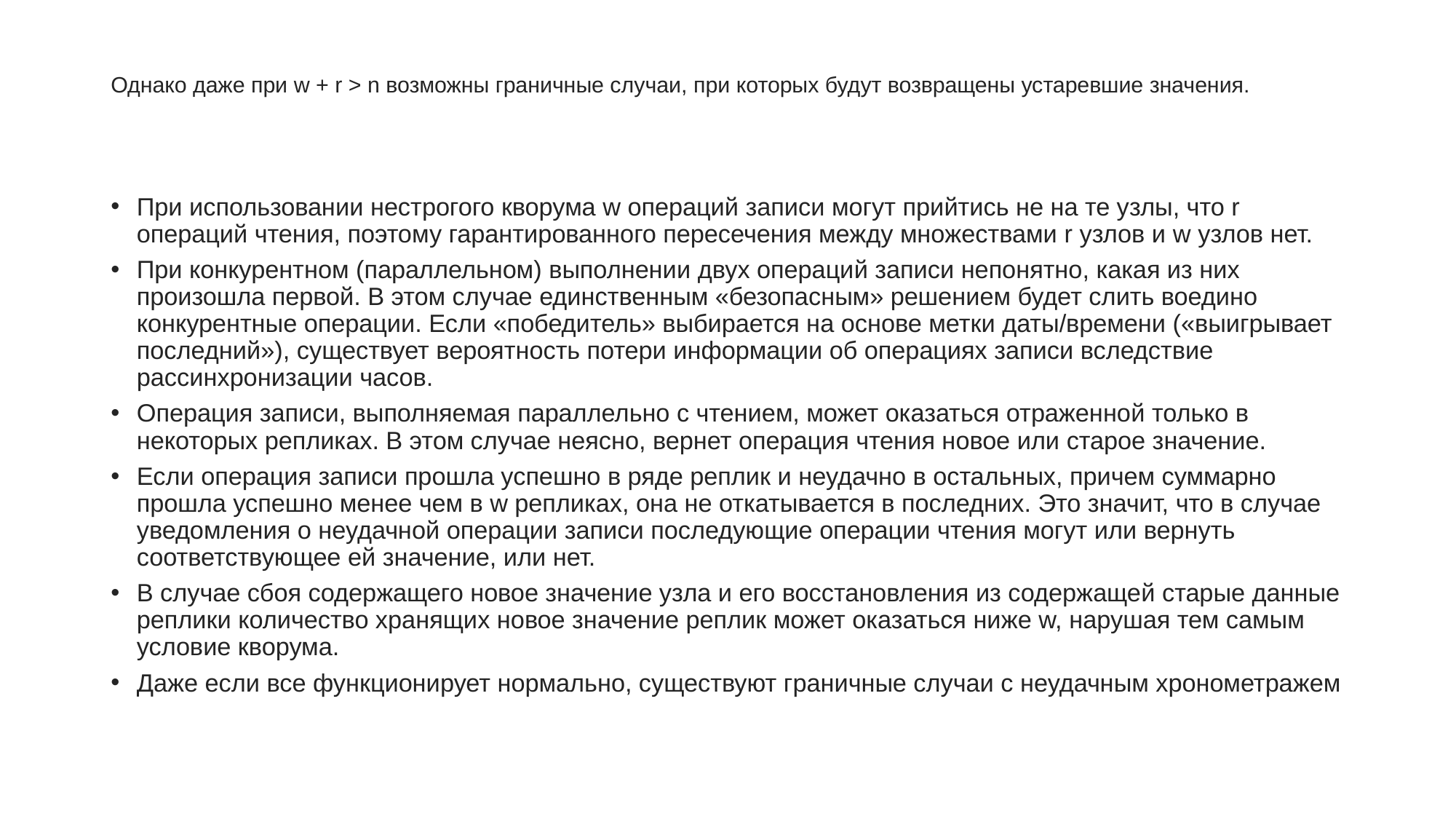

# Однако даже при w + r > n возможны граничные случаи, при которых будут возвращены устаревшие значения.
При использовании нестрогого кворума w операций записи могут прийтись не на те узлы, что r операций чтения, поэтому гарантированного пересечения между множествами r узлов и w узлов нет.
При конкурентном (параллельном) выполнении двух операций записи непонятно, какая из них произошла первой. В этом случае единственным «безопасным» решением будет слить воедино конкурентные операции. Если «победитель» выбирается на основе метки даты/времени («выигрывает последний»), существует вероятность потери информации об операциях записи вследствие рассинхронизации часов.
Операция записи, выполняемая параллельно с чтением, может оказаться отраженной только в некоторых репликах. В этом случае неясно, вернет операция чтения новое или старое значение.
Если операция записи прошла успешно в ряде реплик и неудачно в остальных, причем суммарно прошла успешно менее чем в w репликах, она не откатывается в последних. Это значит, что в случае уведомления о неудачной операции записи последующие операции чтения могут или вернуть соответствующее ей значение, или нет.
В случае сбоя содержащего новое значение узла и его восстановления из содержащей старые данные реплики количество хранящих новое значение реплик может оказаться ниже w, нарушая тем самым условие кворума.
Даже если все функционирует нормально, существуют граничные случаи с неудачным хронометражем